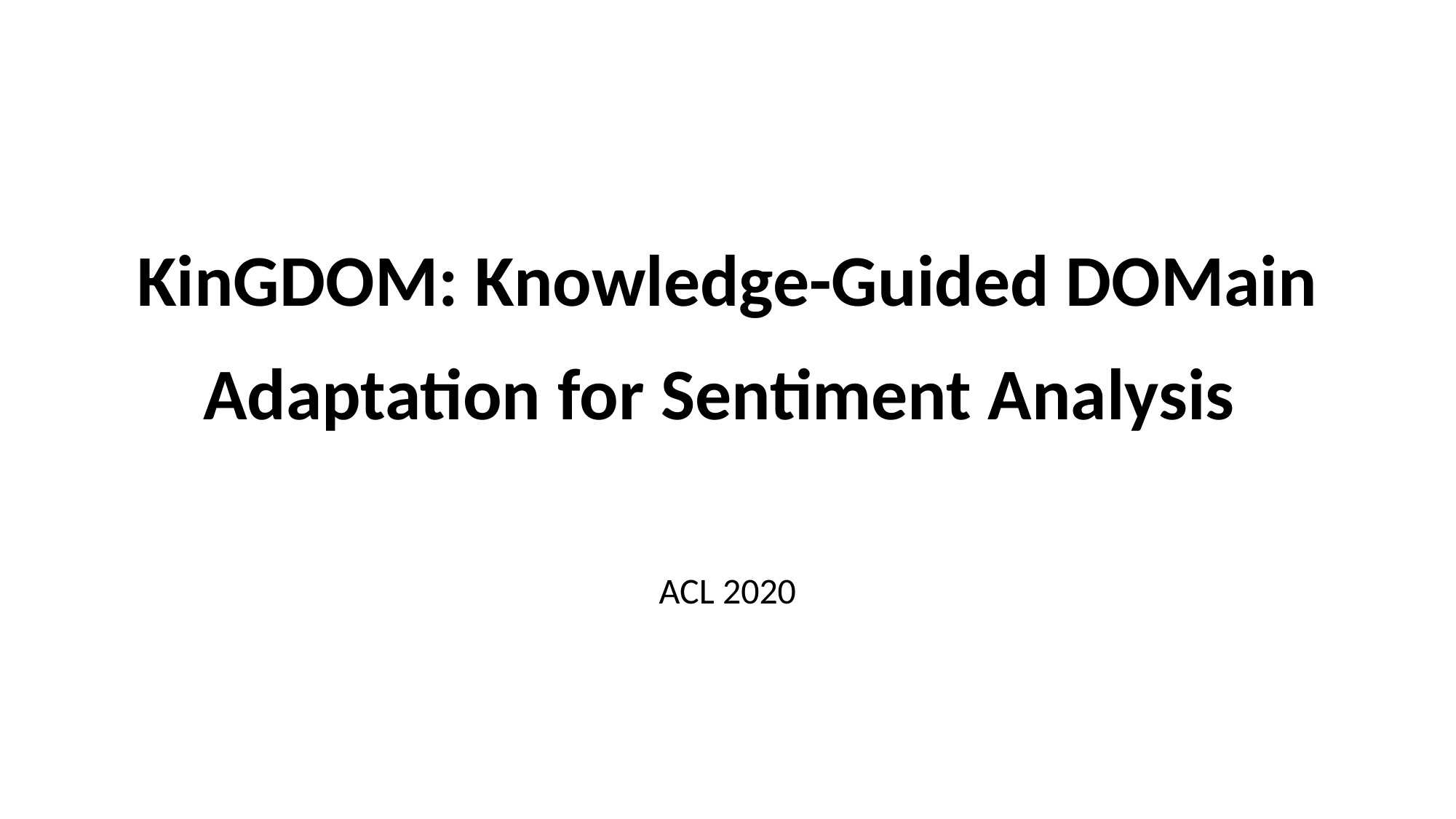

KinGDOM: Knowledge-Guided DOMain Adaptation for Sentiment Analysis
ACL 2020